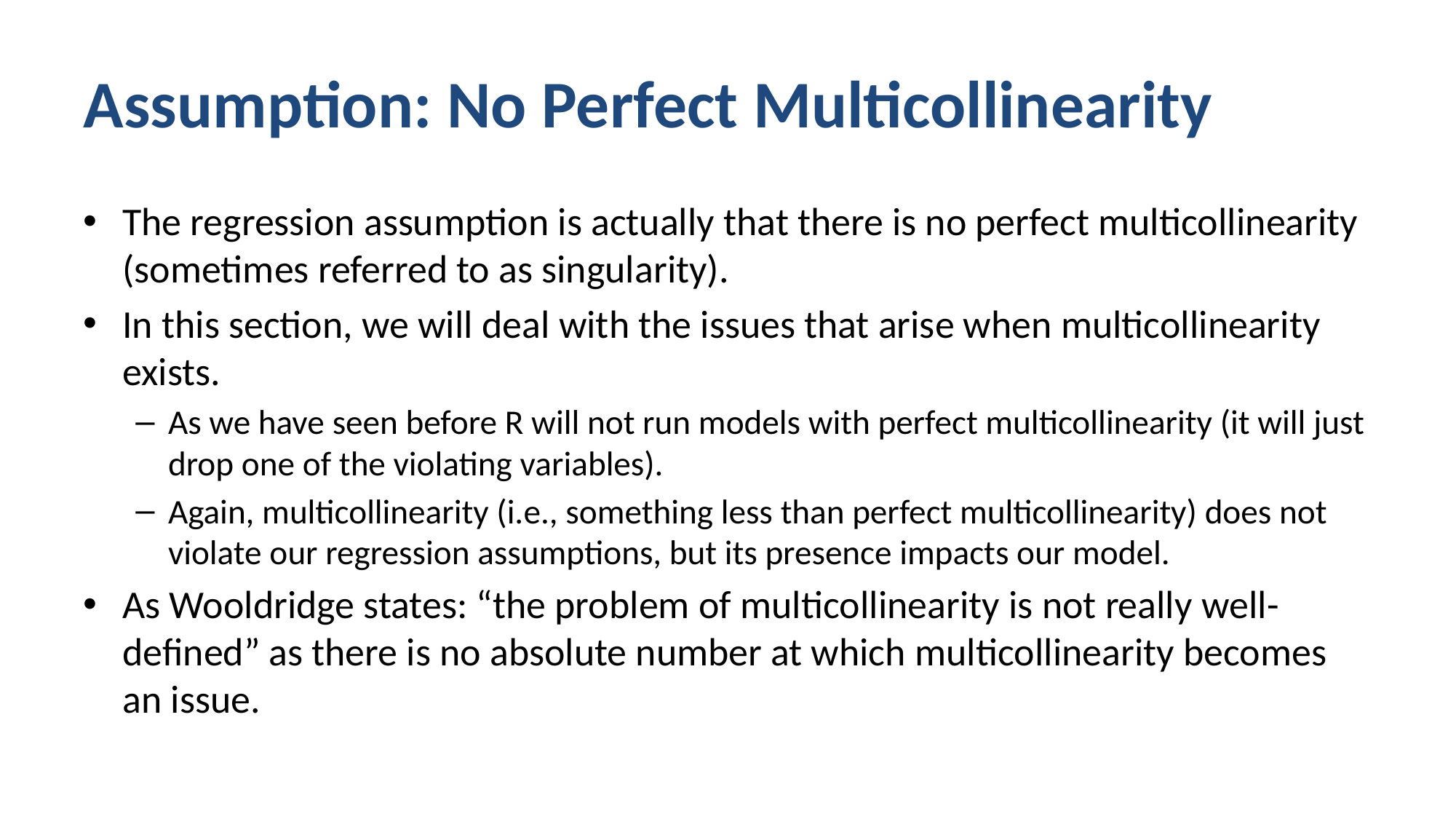

# Assumption: No Perfect Multicollinearity
The regression assumption is actually that there is no perfect multicollinearity (sometimes referred to as singularity).
In this section, we will deal with the issues that arise when multicollinearity exists.
As we have seen before R will not run models with perfect multicollinearity (it will just drop one of the violating variables).
Again, multicollinearity (i.e., something less than perfect multicollinearity) does not violate our regression assumptions, but its presence impacts our model.
As Wooldridge states: “the problem of multicollinearity is not really well-defined” as there is no absolute number at which multicollinearity becomes an issue.